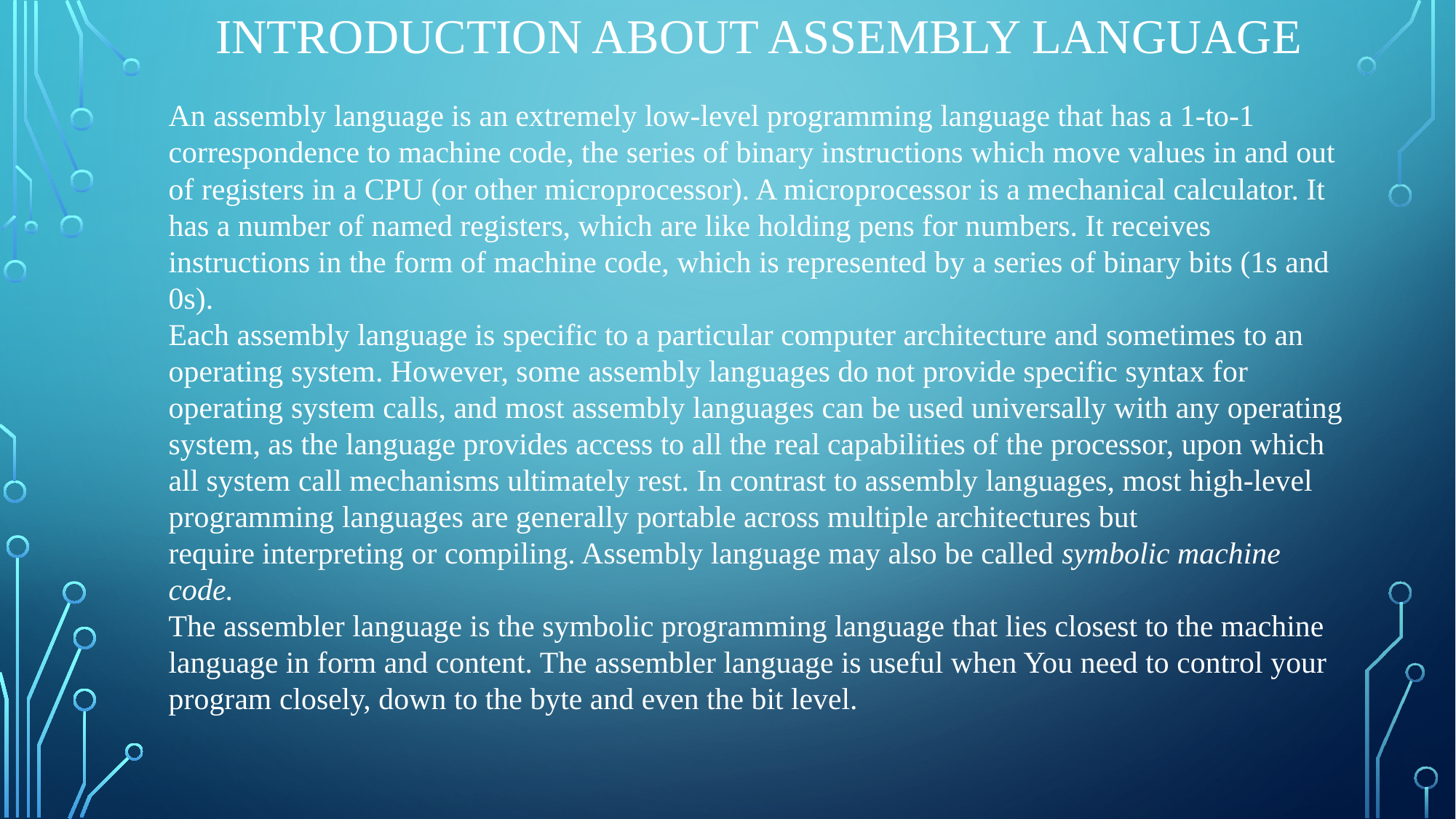

INTRODUCTION ABOUT ASSEMBLY LANGUAGE

An assembly language is an extremely low-level programming language that has a 1-to-1 correspondence to machine code, the series of binary instructions which move values in and out of registers in a CPU (or other microprocessor). A microprocessor is a mechanical calculator. It has a number of named registers, which are like holding pens for numbers. It receives instructions in the form of machine code, which is represented by a series of binary bits (1s and 0s).
Each assembly language is specific to a particular computer architecture and sometimes to an operating system. However, some assembly languages do not provide specific syntax for operating system calls, and most assembly languages can be used universally with any operating system, as the language provides access to all the real capabilities of the processor, upon which all system call mechanisms ultimately rest. In contrast to assembly languages, most high-level programming languages are generally portable across multiple architectures but require interpreting or compiling. Assembly language may also be called symbolic machine code.
The assembler language is the symbolic programming language that lies closest to the machine language in form and content. The assembler language is useful when You need to control your program closely, down to the byte and even the bit level.